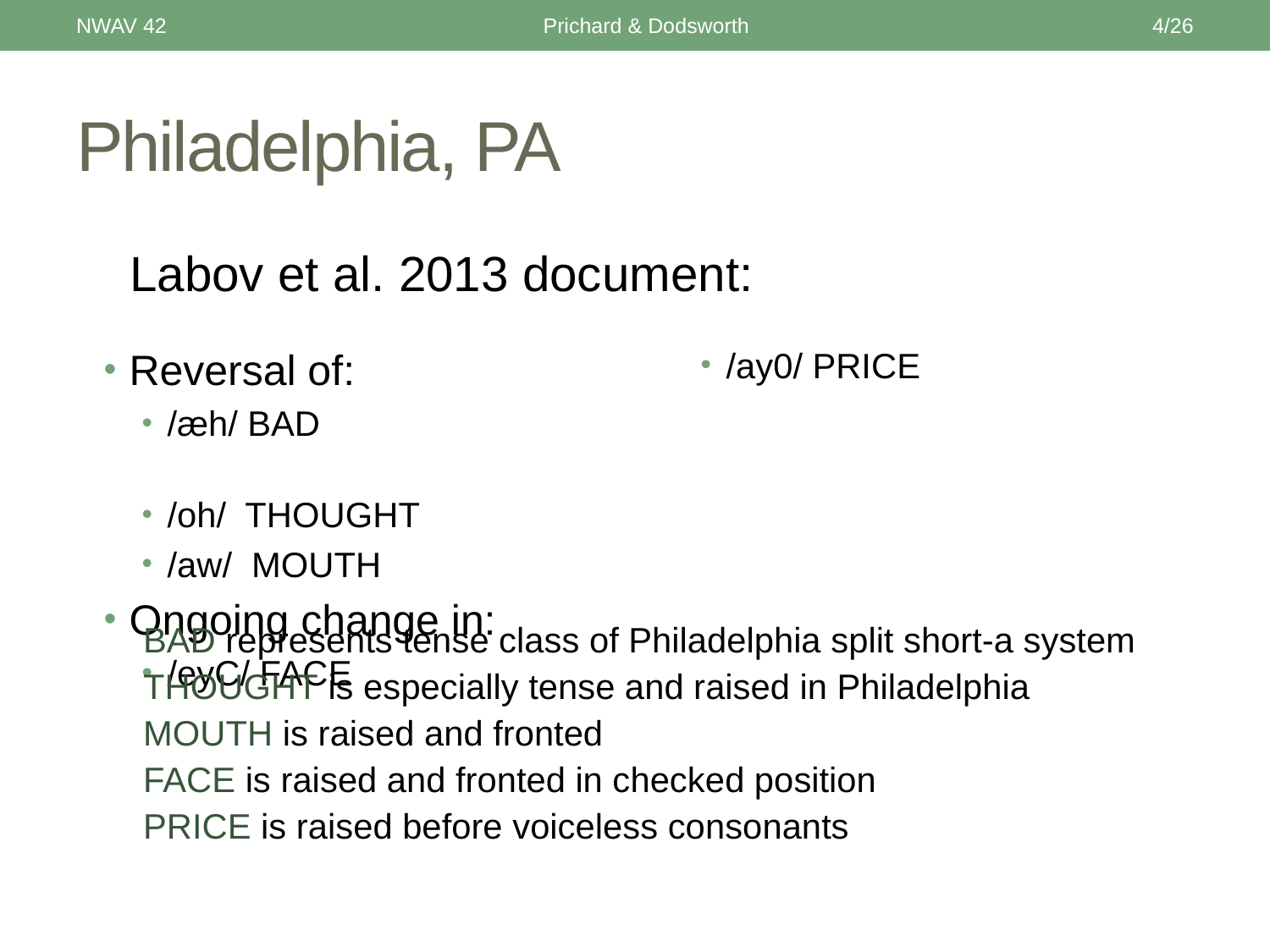

NWAV 42
Prichard & Dodsworth
4/26
# Philadelphia, PA
Labov et al. 2013 document:
Reversal of:
/æh/ BAD
/oh/  THOUGHT
/aw/  MOUTH
Ongoing change in:
/eyC/ FACE
/ay0/ PRICE

BAD represents tense class of Philadelphia split short-a system
THOUGHT is especially tense and raised in Philadelphia
MOUTH is raised and fronted
FACE is raised and fronted in checked position
PRICE is raised before voiceless consonants